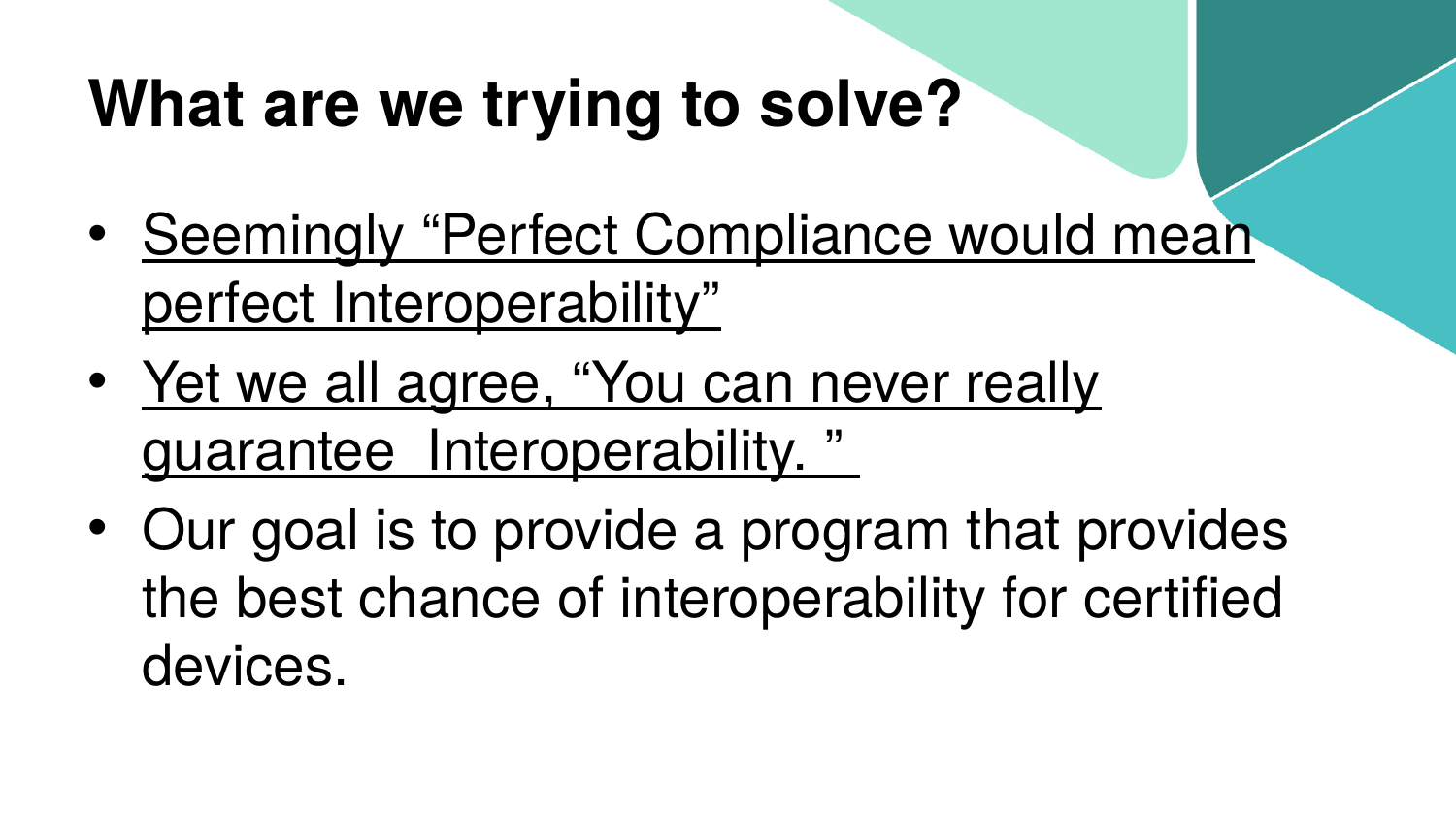

# What are we trying to solve?
Seemingly “Perfect Compliance would mean perfect Interoperability”
Yet we all agree, “You can never really guarantee  Interoperability. ”
Our goal is to provide a program that provides the best chance of interoperability for certified devices.